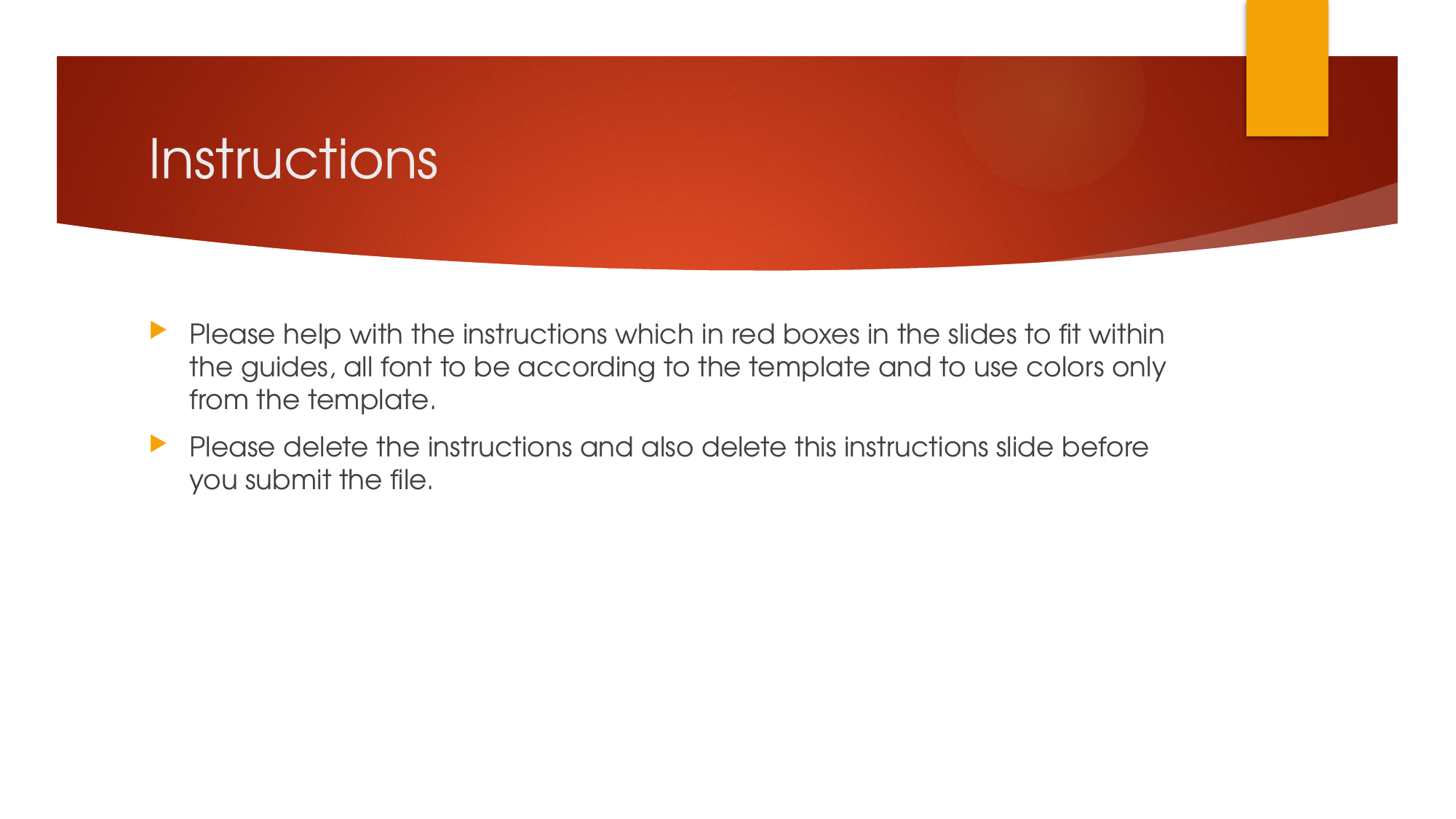

# Instructions
Please help with the instructions which in red boxes in the slides to fit within the guides, all font to be according to the template and to use colors only from the template.
Please delete the instructions and also delete this instructions slide before you submit the file.